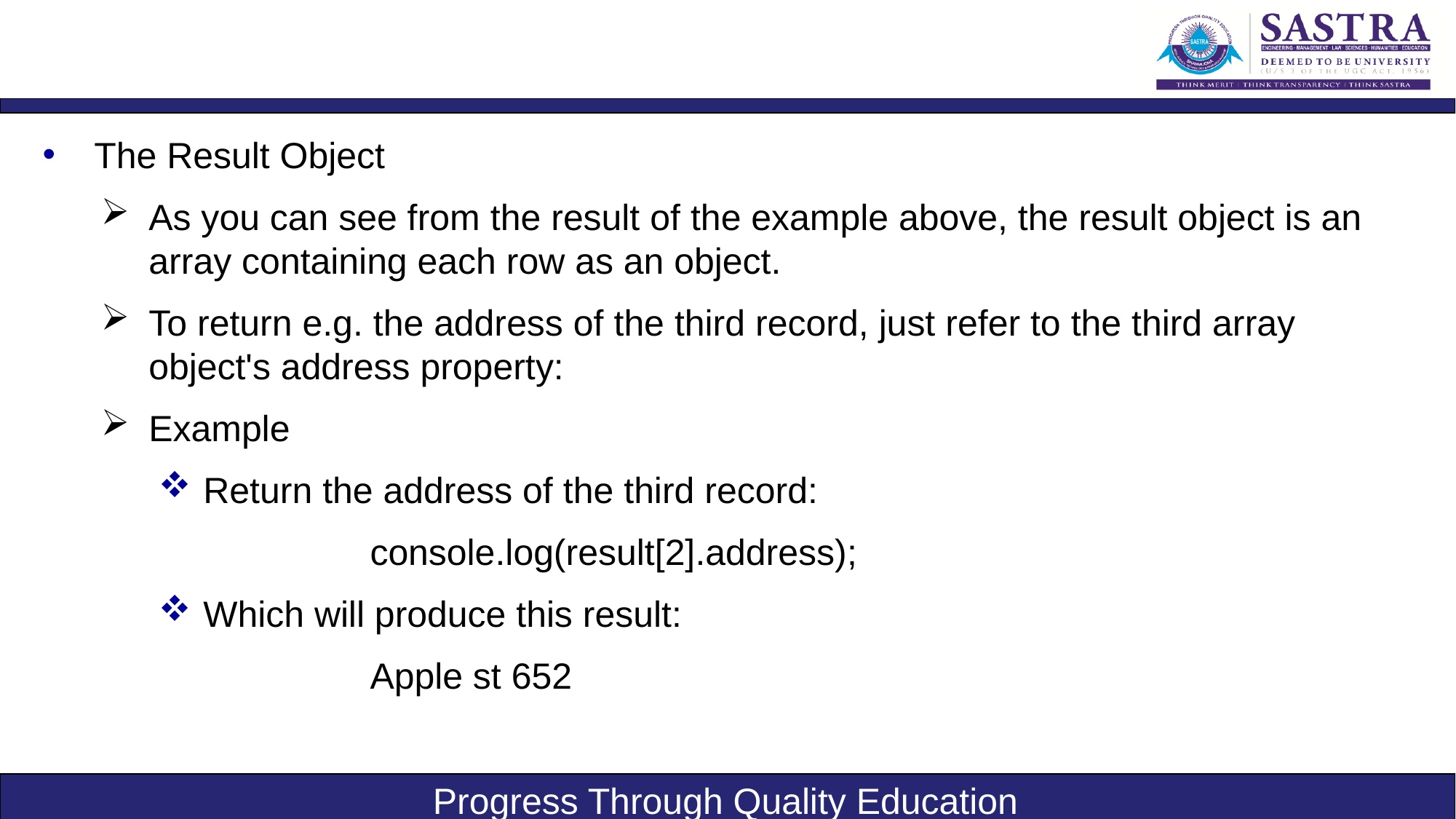

#
The Result Object
As you can see from the result of the example above, the result object is an array containing each row as an object.
To return e.g. the address of the third record, just refer to the third array object's address property:
Example
Return the address of the third record:
			console.log(result[2].address);
Which will produce this result:
			Apple st 652